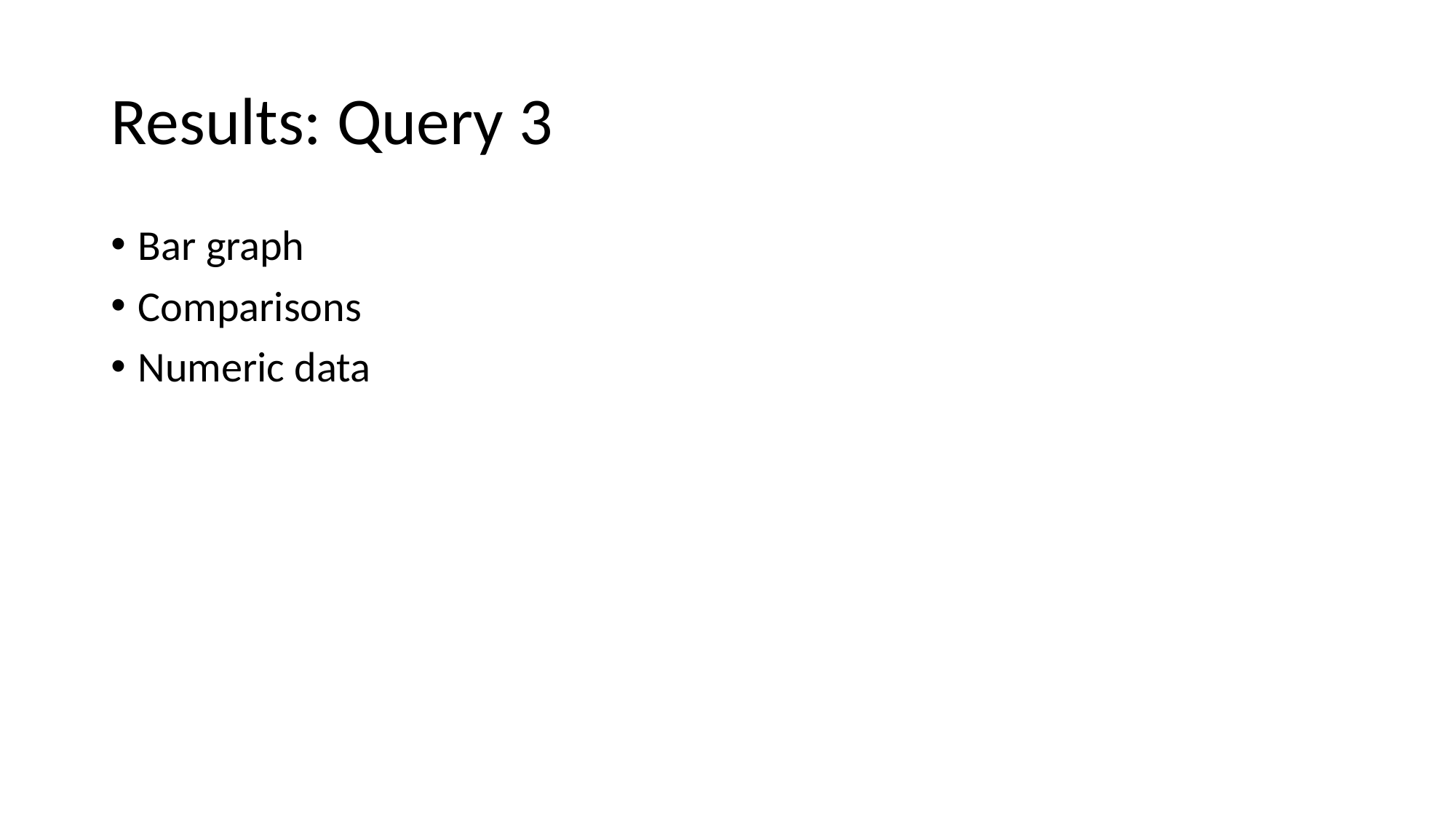

# Results: Query 3
Bar graph
Comparisons
Numeric data